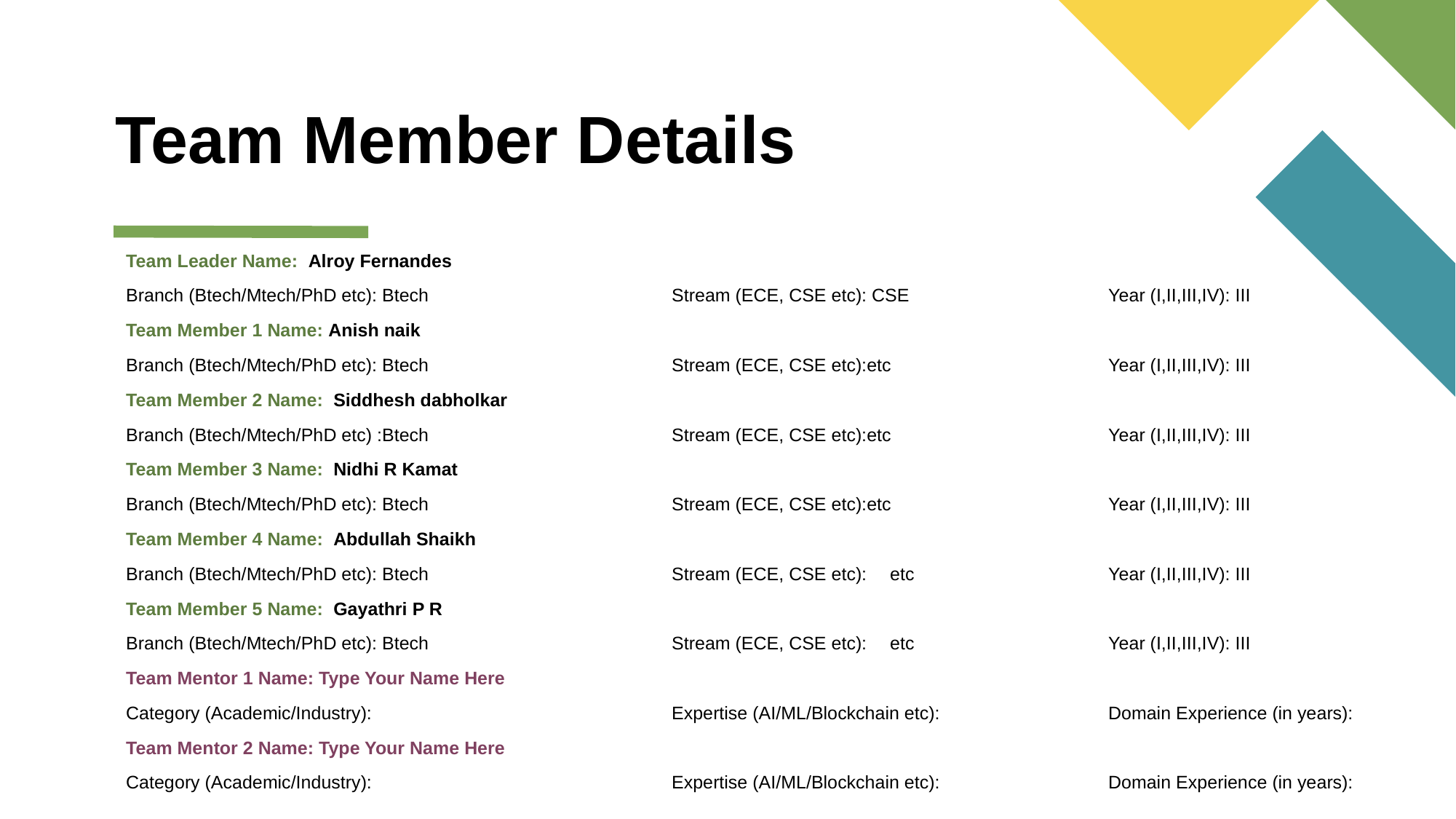

# Team Member Details
Team Leader Name:  Alroy Fernandes
Branch (Btech/Mtech/PhD etc): Btech			Stream (ECE, CSE etc): CSE		Year (I,II,III,IV): III
Team Member 1 Name: Anish naik
Branch (Btech/Mtech/PhD etc): Btech			Stream (ECE, CSE etc):etc		Year (I,II,III,IV): III
Team Member 2 Name:  Siddhesh dabholkar
Branch (Btech/Mtech/PhD etc) :Btech			Stream (ECE, CSE etc):etc		Year (I,II,III,IV): III
Team Member 3 Name:  Nidhi R Kamat
Branch (Btech/Mtech/PhD etc): Btech			Stream (ECE, CSE etc):etc		Year (I,II,III,IV): III
Team Member 4 Name:  Abdullah Shaikh
Branch (Btech/Mtech/PhD etc): Btech			Stream (ECE, CSE etc):	etc		Year (I,II,III,IV): III
Team Member 5 Name:  Gayathri P R
Branch (Btech/Mtech/PhD etc): Btech			Stream (ECE, CSE etc):	etc		Year (I,II,III,IV): III
Team Mentor 1 Name: Type Your Name Here
Category (Academic/Industry): 			Expertise (AI/ML/Blockchain etc): 		Domain Experience (in years):
Team Mentor 2 Name: Type Your Name Here
Category (Academic/Industry):		 	Expertise (AI/ML/Blockchain etc): 		Domain Experience (in years):